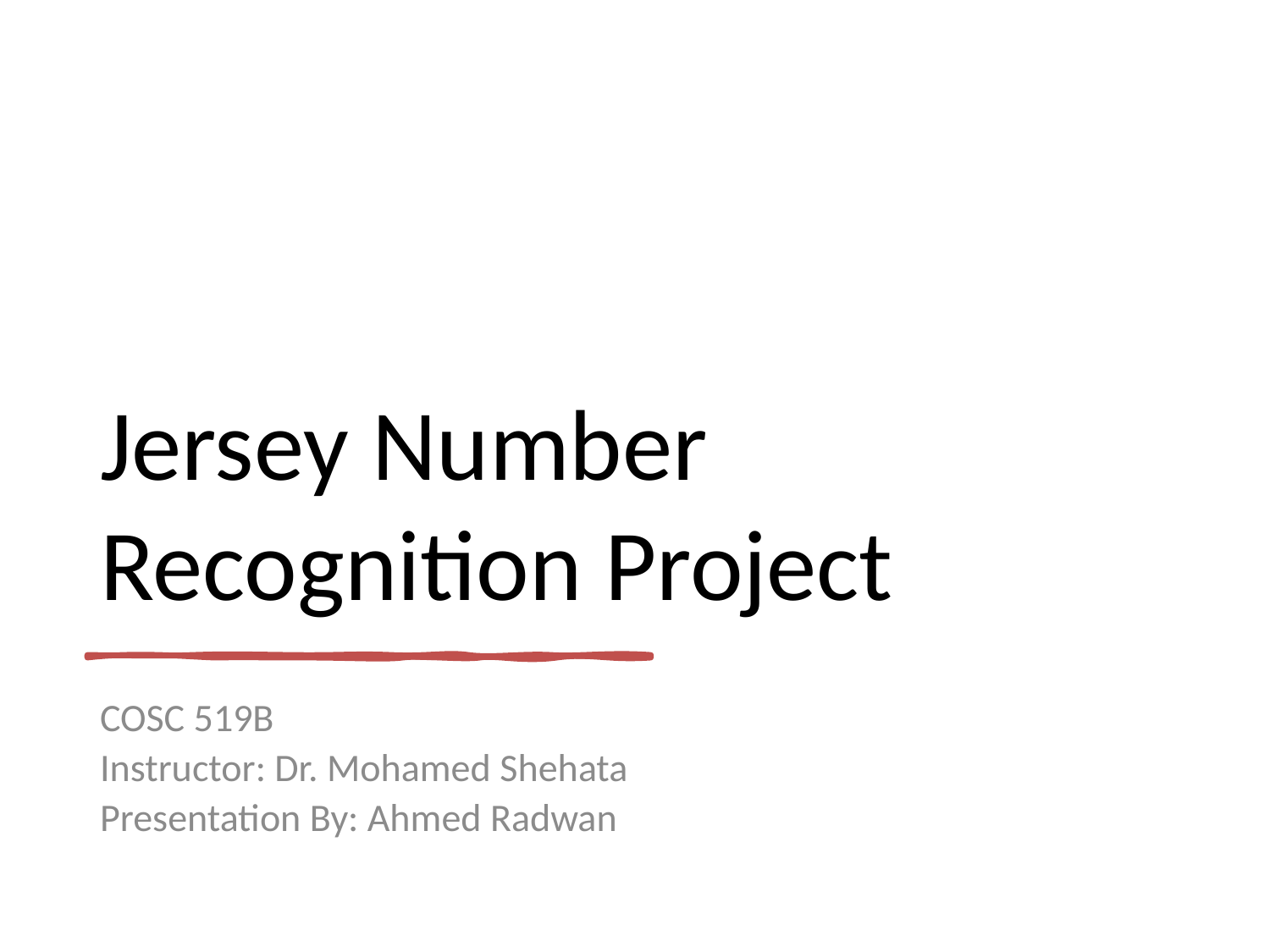

# Jersey Number Recognition Project

COSC 519B
Instructor: Dr. Mohamed Shehata
Presentation By: Ahmed Radwan